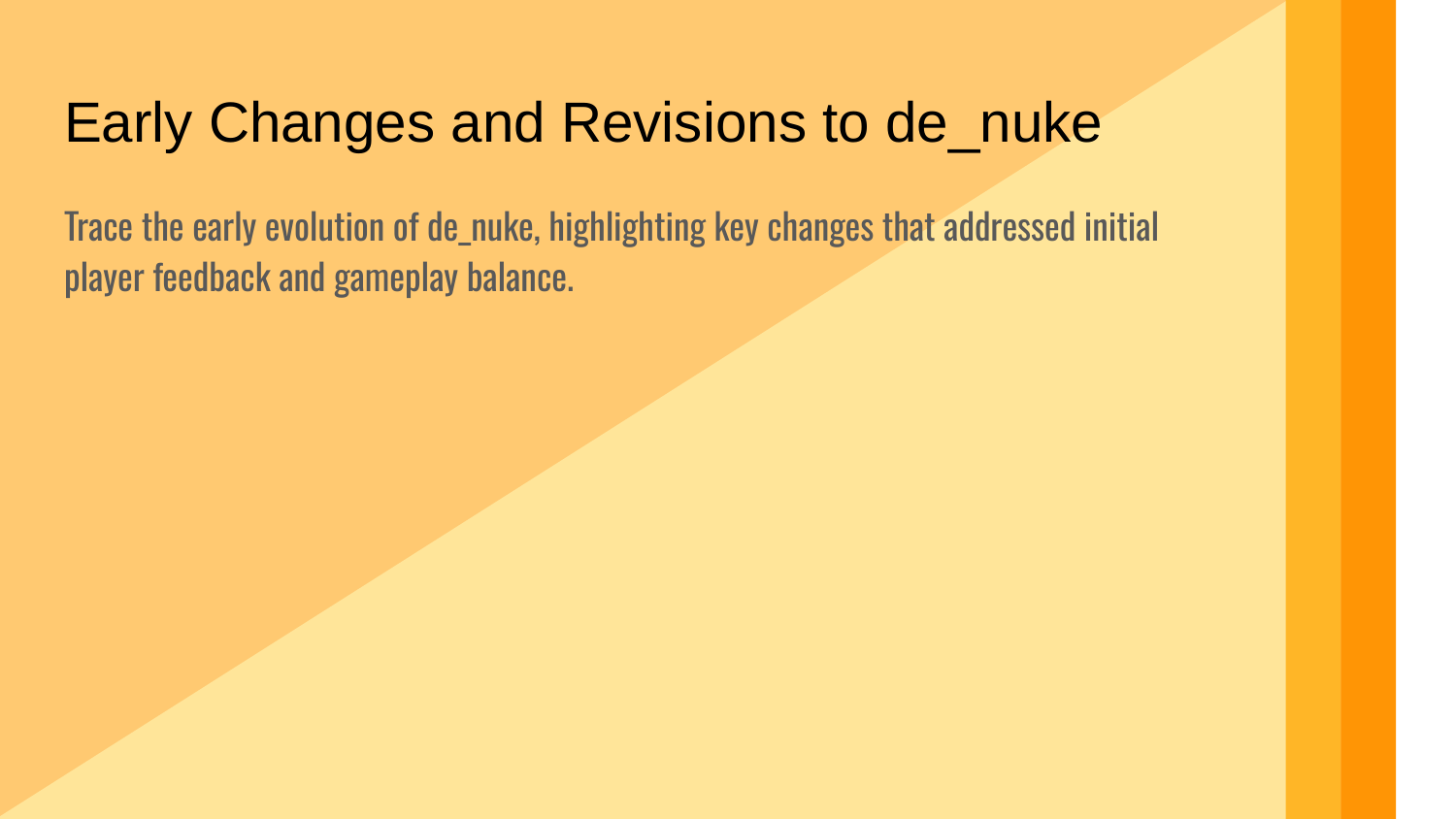

Early Changes and Revisions to de_nuke
Trace the early evolution of de_nuke, highlighting key changes that addressed initial player feedback and gameplay balance.